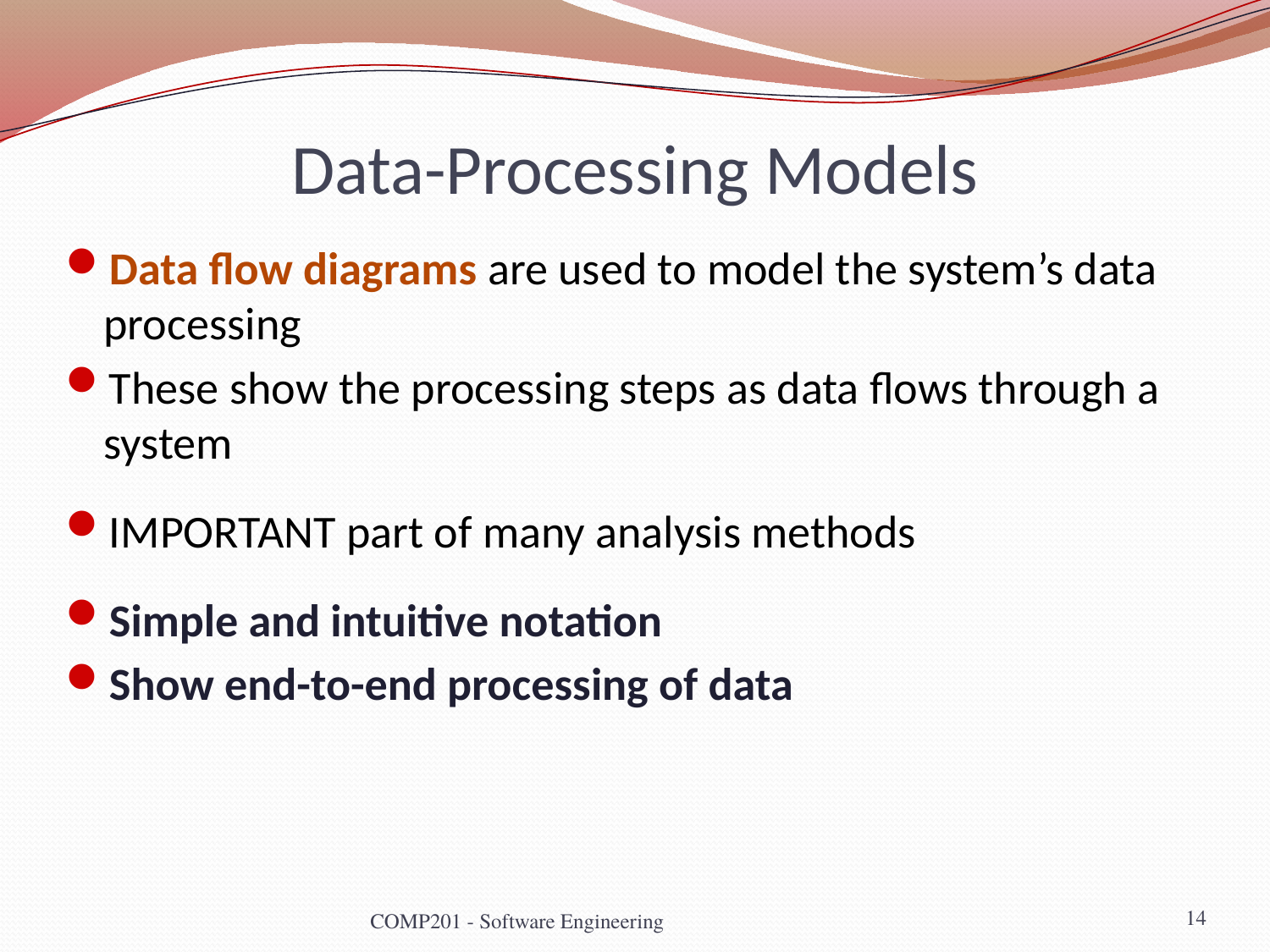

# Data-Processing Models
Data flow diagrams are used to model the system’s data processing
These show the processing steps as data flows through a system

IMPORTANT part of many analysis methods

Simple and intuitive notation
Show end-to-end processing of data
COMP201 - Software Engineering
14